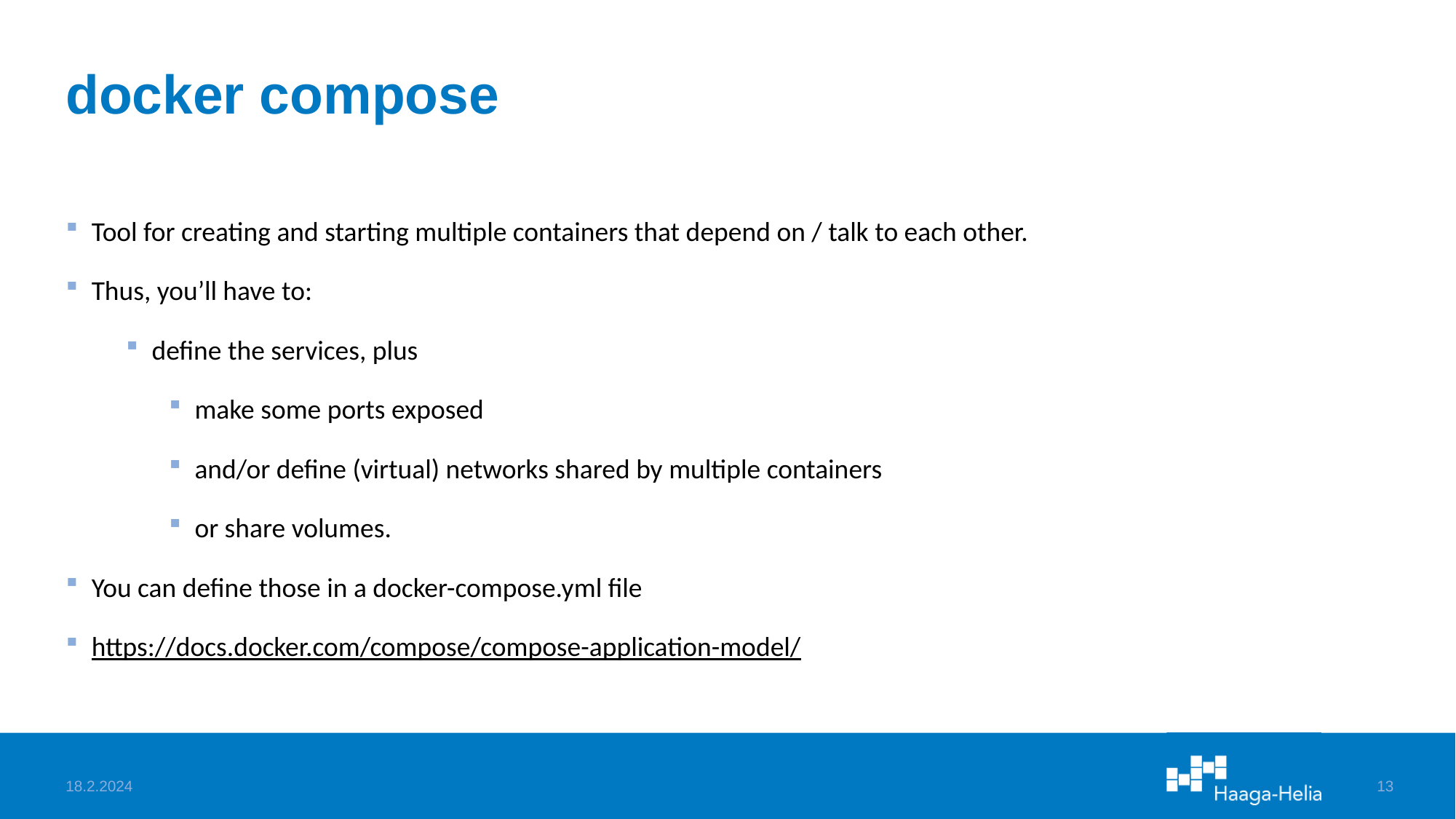

# docker compose
Tool for creating and starting multiple containers that depend on / talk to each other.
Thus, you’ll have to:
define the services, plus
make some ports exposed
and/or define (virtual) networks shared by multiple containers
or share volumes.
You can define those in a docker-compose.yml file
https://docs.docker.com/compose/compose-application-model/

18.2.2024

13